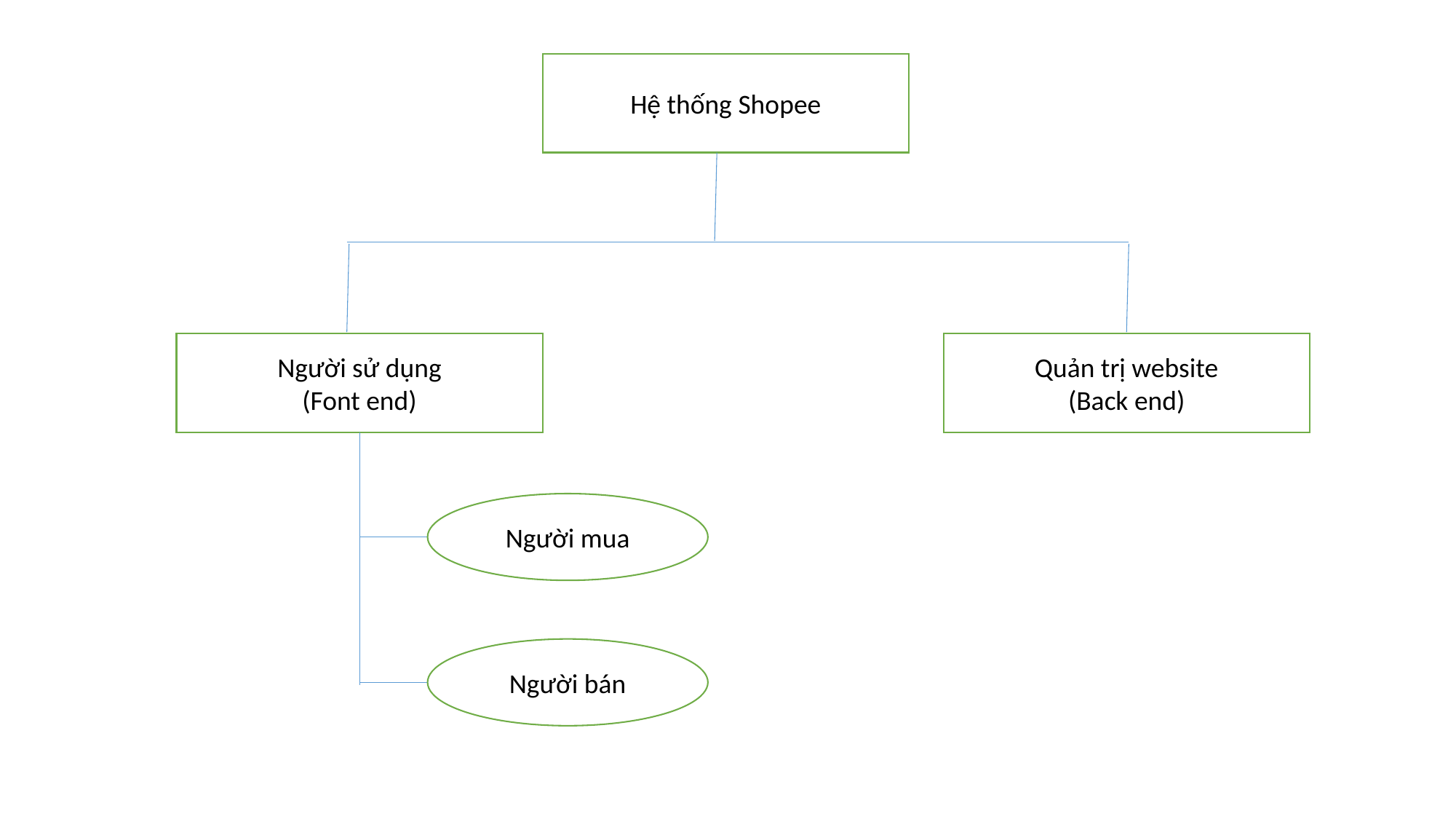

Hệ thống Shopee
Người sử dụng
(Font end)
Quản trị website
(Back end)
Người mua
Người bán